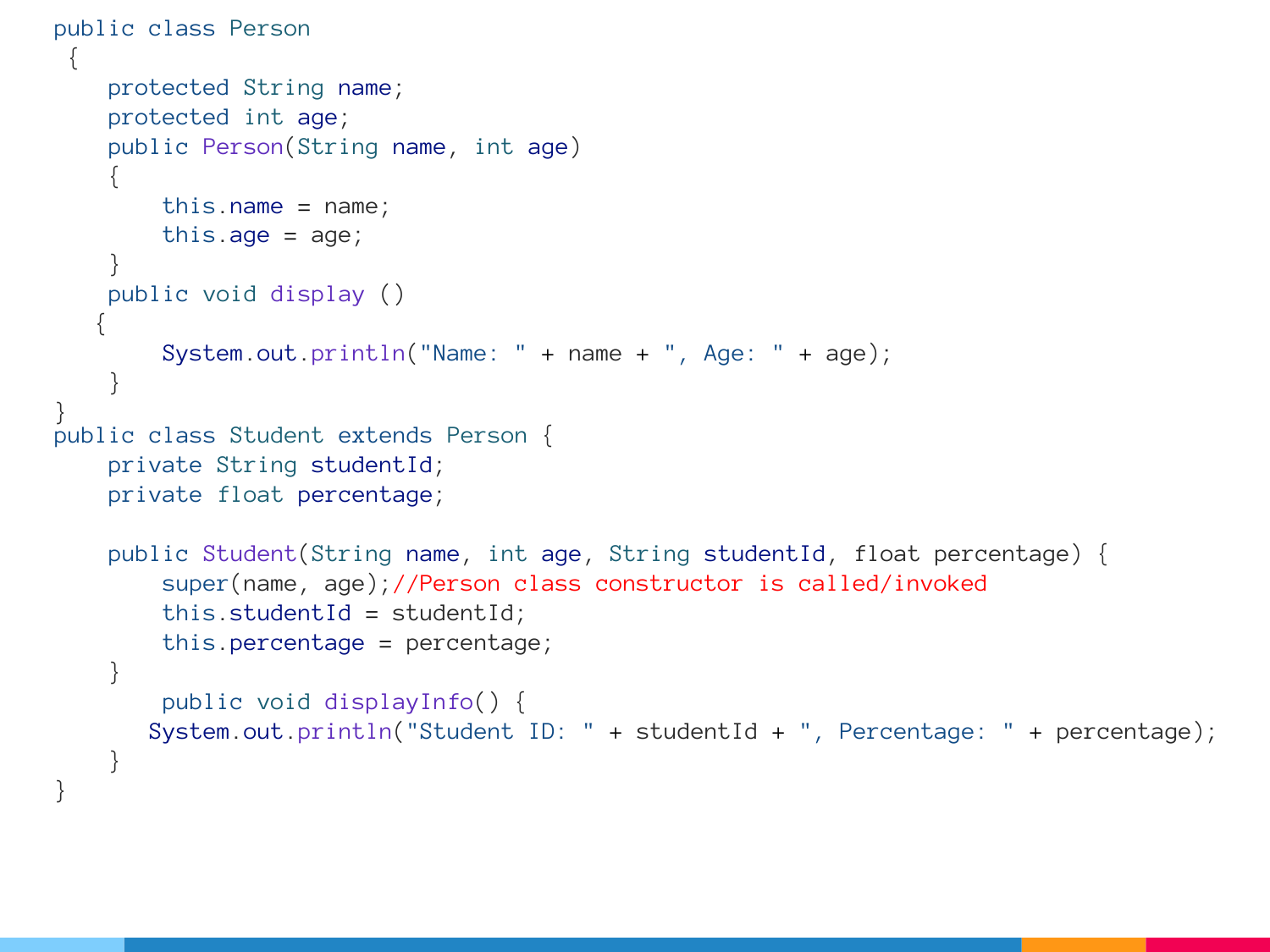

public class Person
 {
    protected String name;
    protected int age;
    public Person(String name, int age)
    {
        this.name = name;
        this.age = age;
    }
    public void display ()
   {
        System.out.println("Name: " + name + ", Age: " + age);
    }
}
public class Student extends Person {
    private String studentId;
    private float percentage;
    public Student(String name, int age, String studentId, float percentage) {
        super(name, age);//Person class constructor is called/invoked
        this.studentId = studentId;
        this.percentage = percentage;
    }
        public void displayInfo() {
       System.out.println("Student ID: " + studentId + ", Percentage: " + percentage);
    }
}